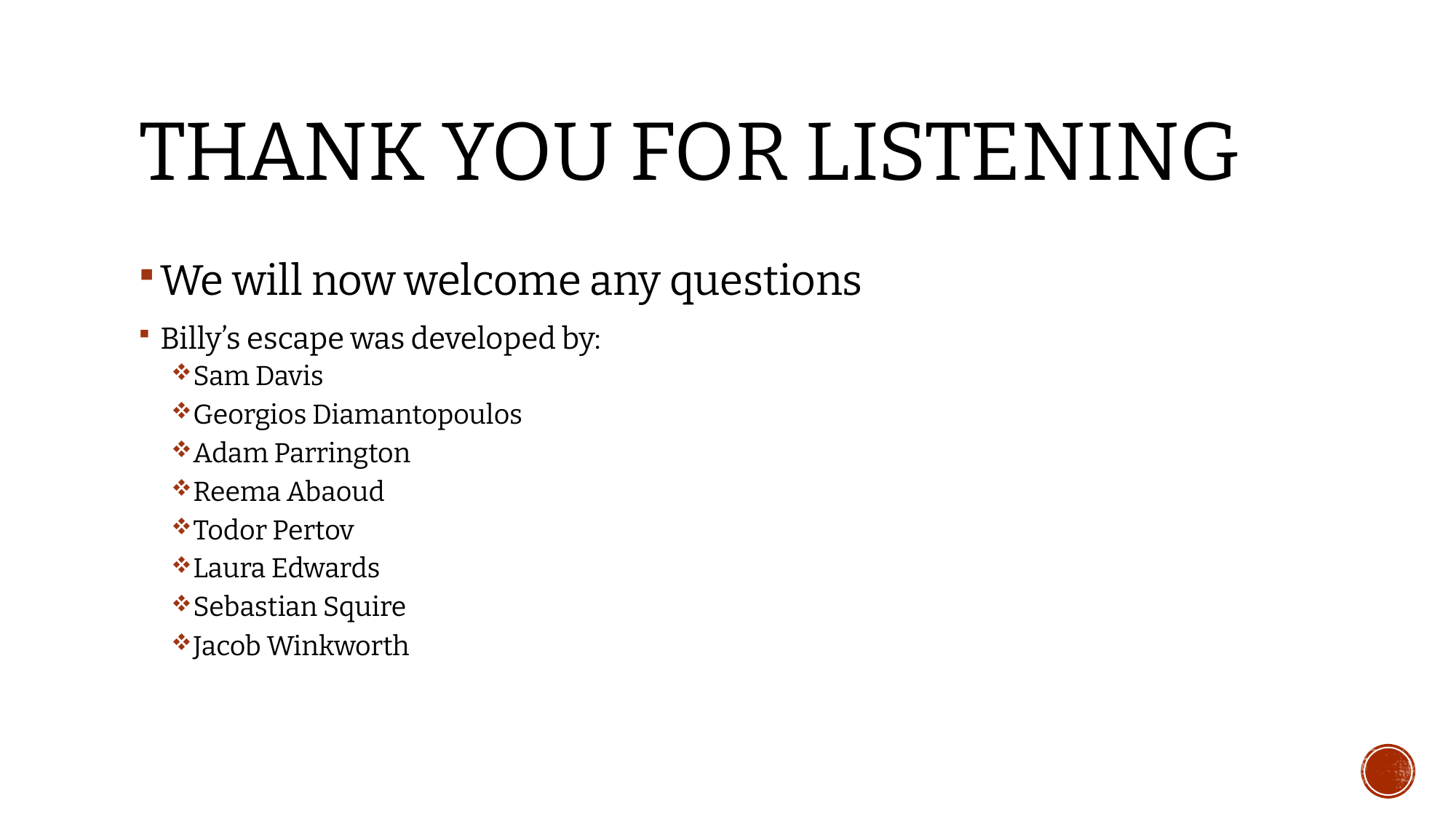

# Thank you for listening
We will now welcome any questions
Billy’s escape was developed by:
Sam Davis
Georgios Diamantopoulos
Adam Parrington
Reema Abaoud
Todor Pertov
Laura Edwards
Sebastian Squire
Jacob Winkworth